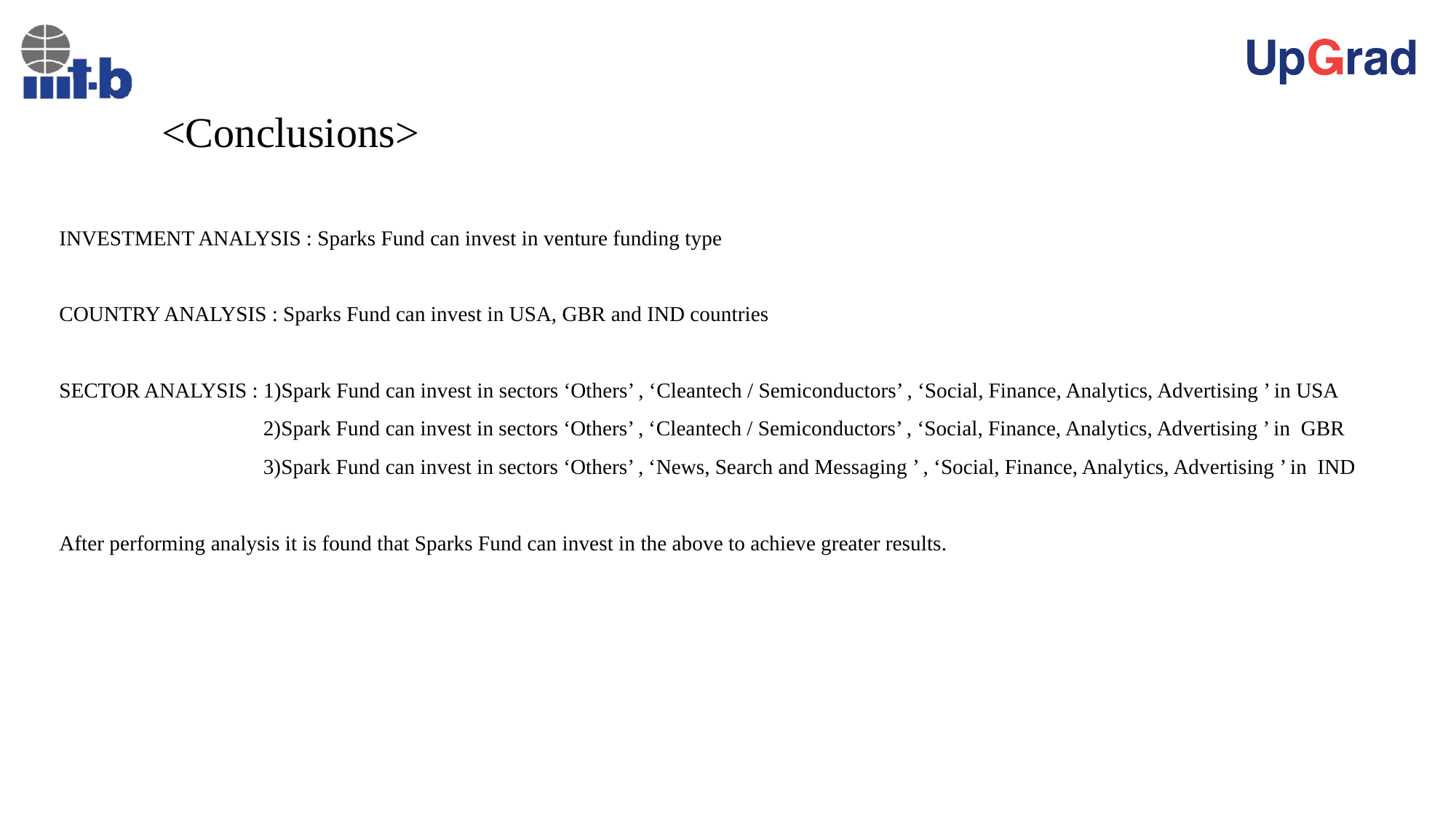

# <Conclusions>
INVESTMENT ANALYSIS : Sparks Fund can invest in venture funding type

COUNTRY ANALYSIS : Sparks Fund can invest in USA, GBR and IND countries

SECTOR ANALYSIS : 1)Spark Fund can invest in sectors ‘Others’ , ‘Cleantech / Semiconductors’ , ‘Social, Finance, Analytics, Advertising ’ in USA
	                  2)Spark Fund can invest in sectors ‘Others’ , ‘Cleantech / Semiconductors’ , ‘Social, Finance, Analytics, Advertising ’ in  GBR
	                  3)Spark Fund can invest in sectors ‘Others’ , ‘News, Search and Messaging ’ , ‘Social, Finance, Analytics, Advertising ’ in  IND

After performing analysis it is found that Sparks Fund can invest in the above to achieve greater results.